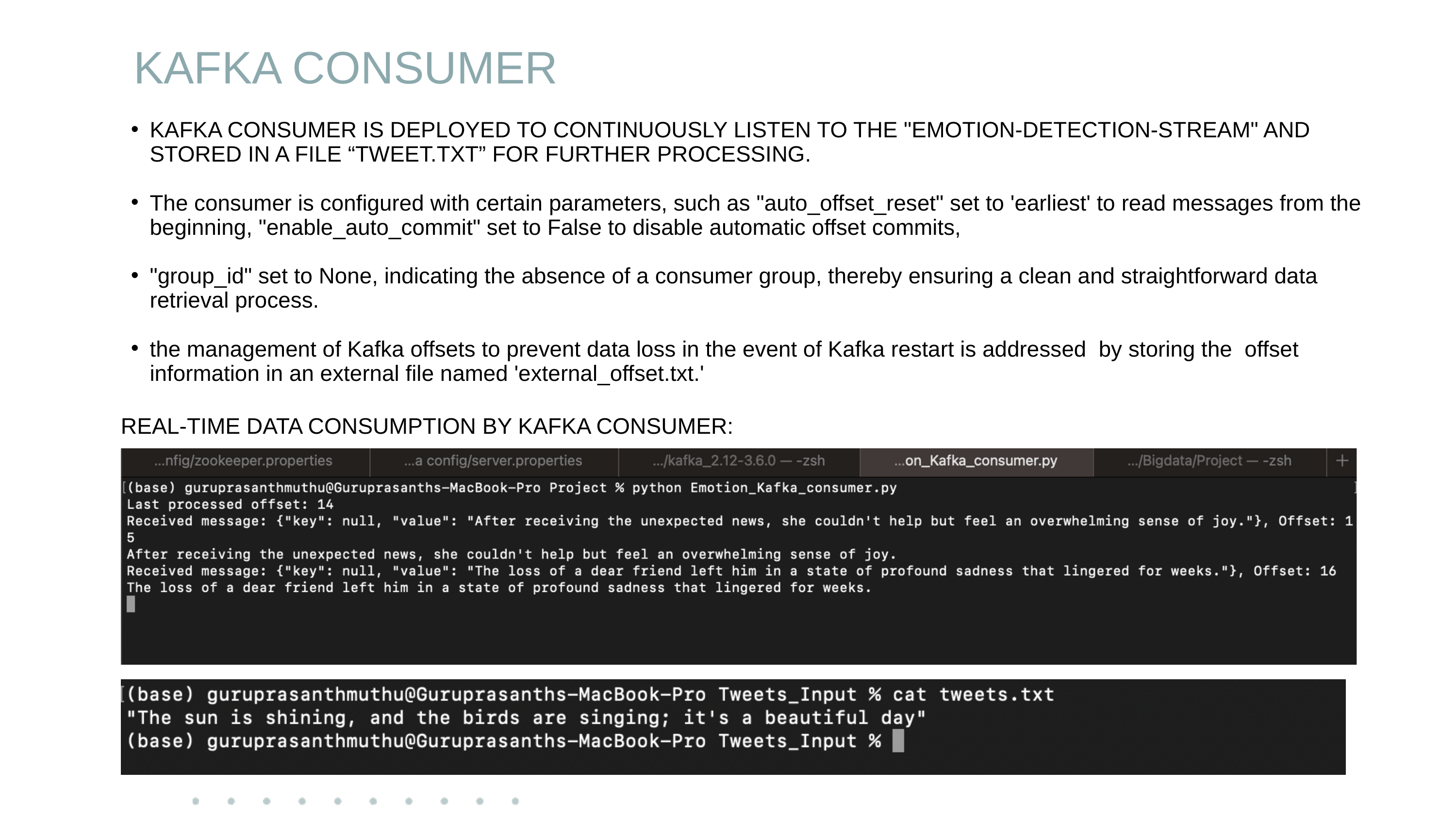

KAFKA CONSUMER

KAFKA CONSUMER IS DEPLOYED TO CONTINUOUSLY LISTEN TO THE "EMOTION-DETECTION-STREAM" AND STORED IN A FILE “TWEET.TXT” FOR FURTHER PROCESSING.

The consumer is configured with certain parameters, such as "auto_offset_reset" set to 'earliest' to read messages from the beginning, "enable_auto_commit" set to False to disable automatic offset commits,

"group_id" set to None, indicating the absence of a consumer group, thereby ensuring a clean and straightforward data retrieval process.

the management of Kafka offsets to prevent data loss in the event of Kafka restart is addressed  by storing the  offset information in an external file named 'external_offset.txt.'

REAL-TIME DATA CONSUMPTION BY KAFKA CONSUMER: